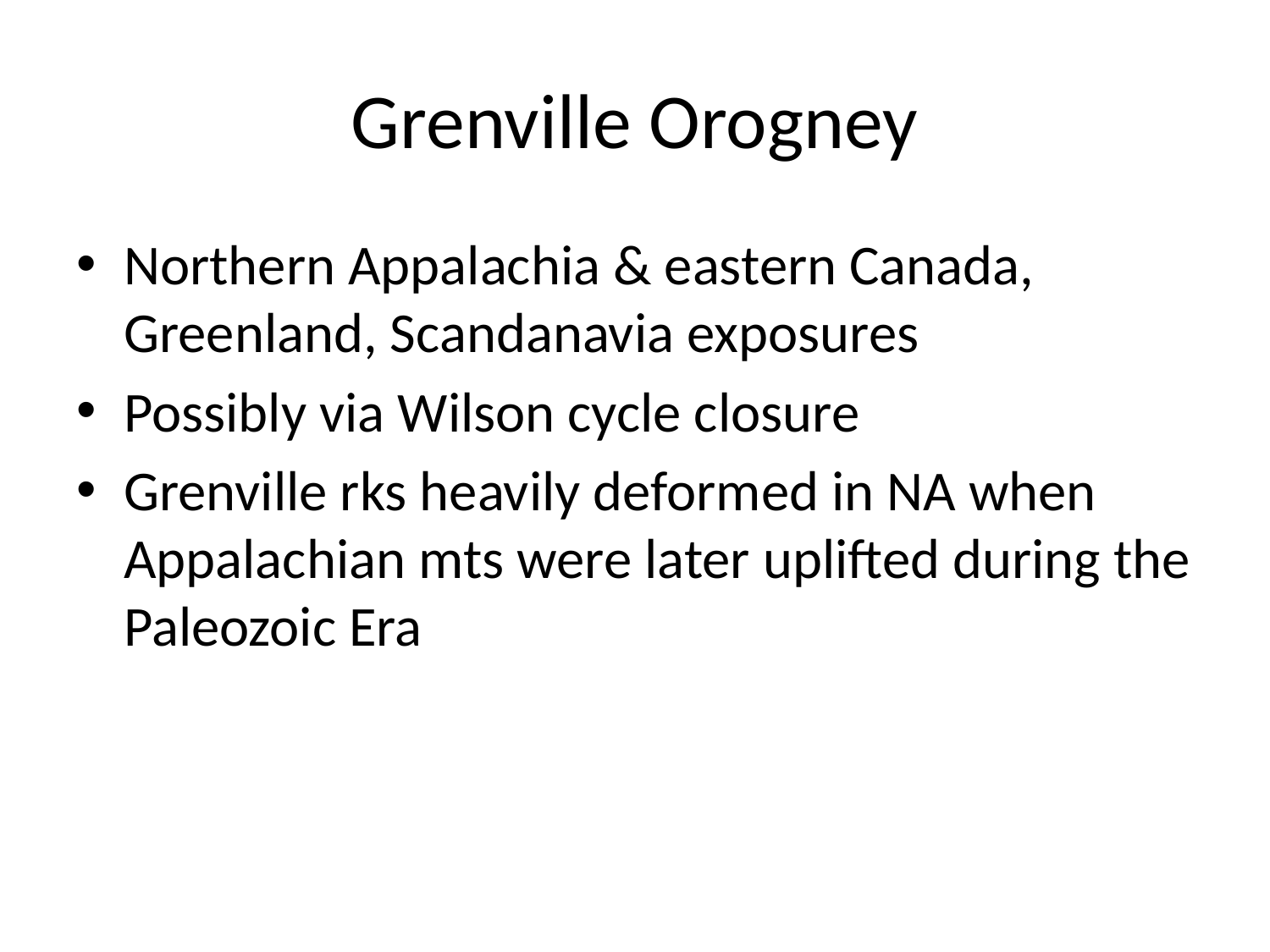

# Grenville Orogney
Northern Appalachia & eastern Canada, Greenland, Scandanavia exposures
Possibly via Wilson cycle closure
Grenville rks heavily deformed in NA when Appalachian mts were later uplifted during the Paleozoic Era